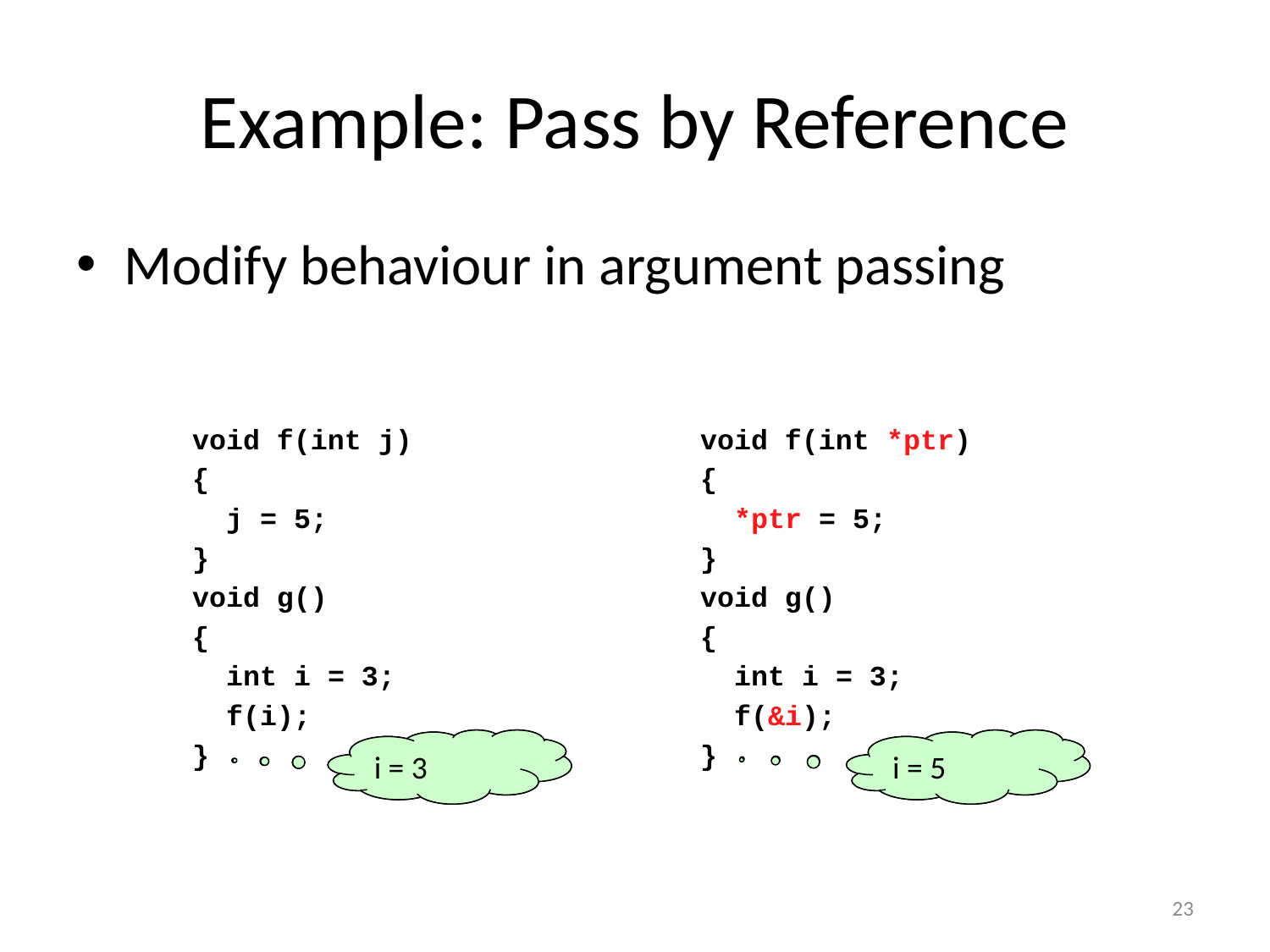

# Example: Pass by Reference
Modify behaviour in argument passing
void f(int j)
{
  j = 5;
}
void g()
{
  int i = 3;
  f(i);
}
void f(int *ptr)
{
  *ptr = 5;
}
void g()
{
  int i = 3;
  f(&i);
}
i = ?
i = 3
i = ?
i = 5
23